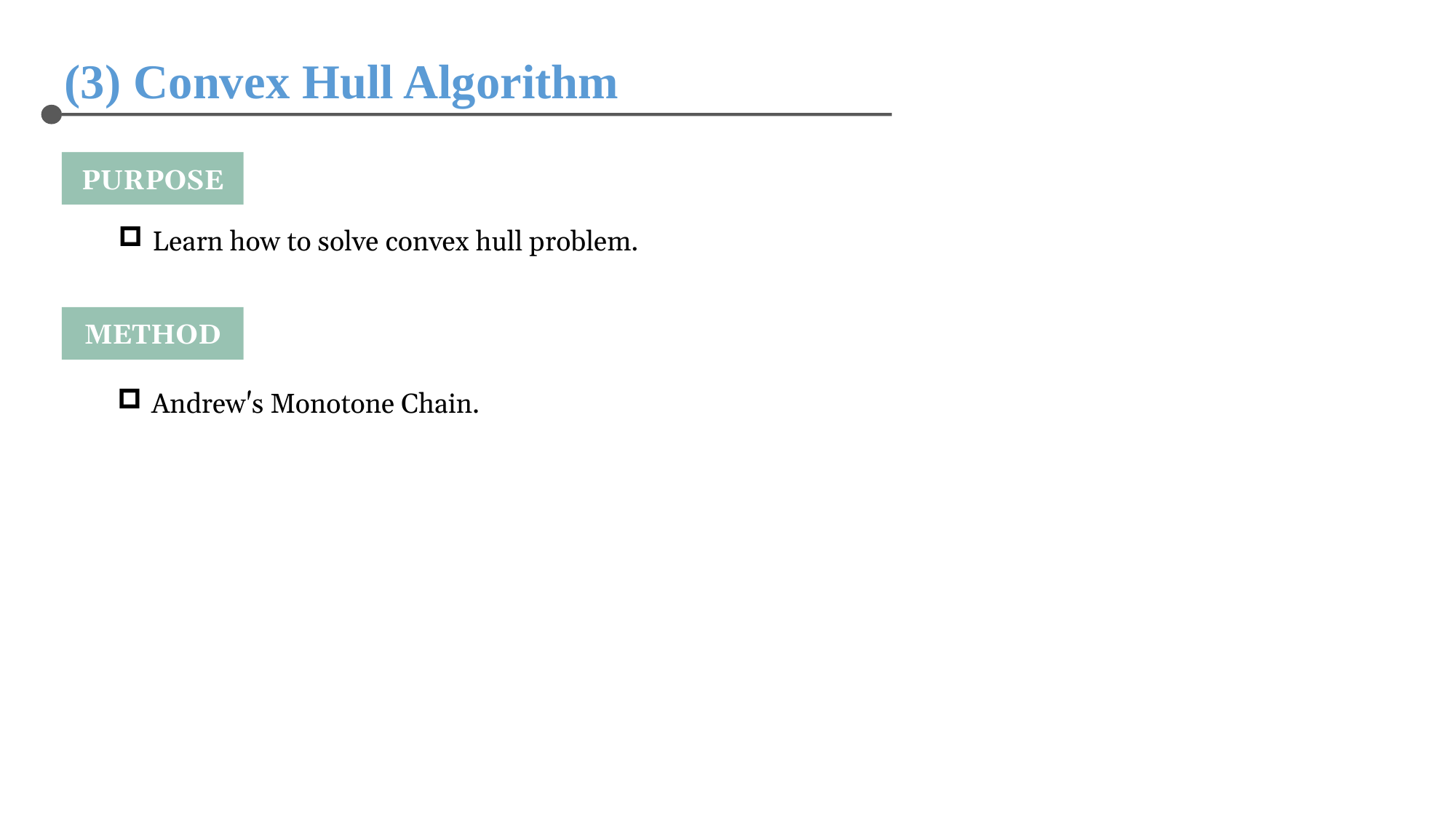

(3) Convex Hull Algorithm

PURPOSE
Learn how to solve convex hull problem.
METHOD
Andrew's Monotone Chain.